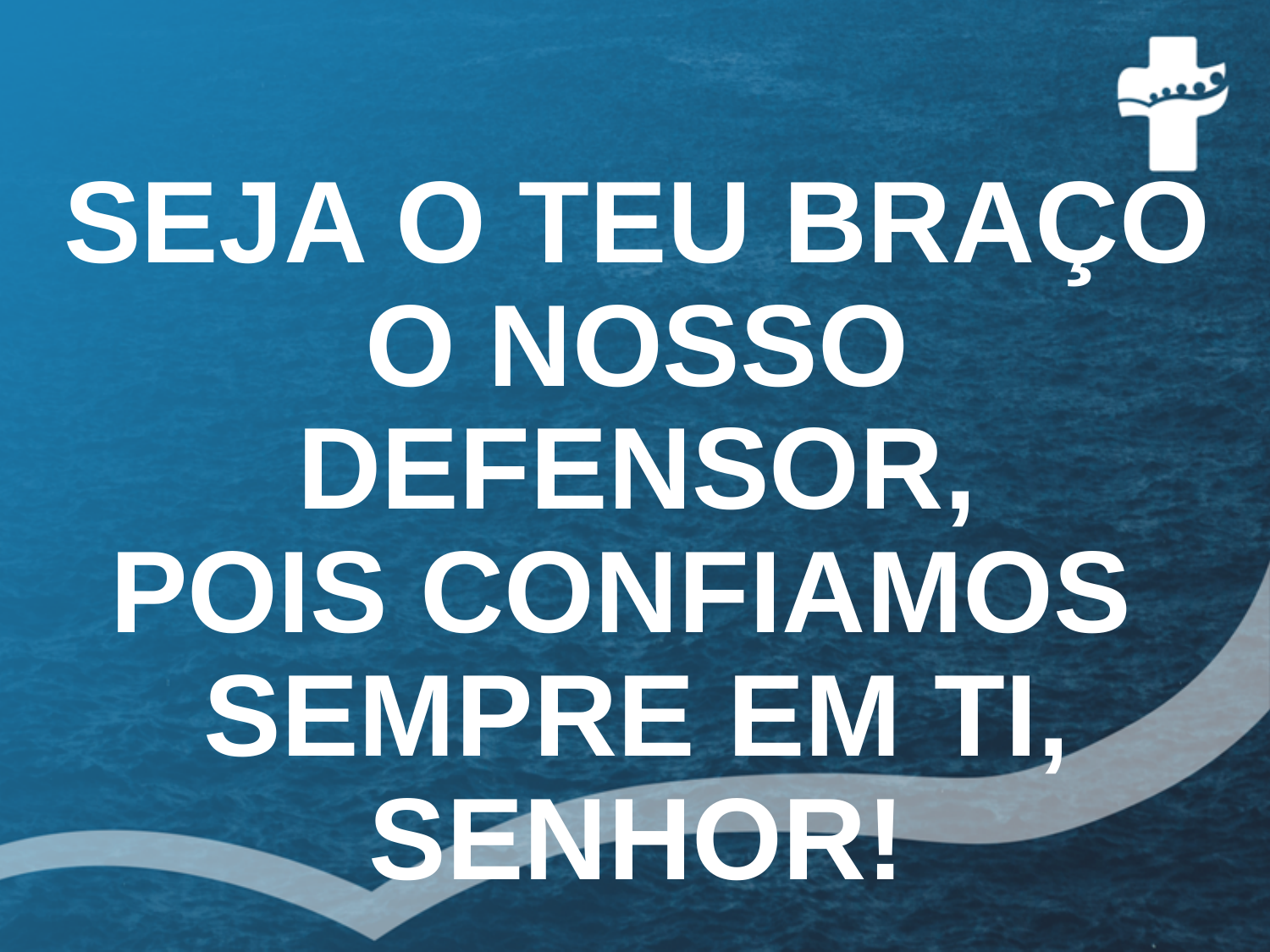

SEJA O TEU BRAÇO
O NOSSO DEFENSOR,
POIS CONFIAMOS
SEMPRE EM TI, SENHOR!